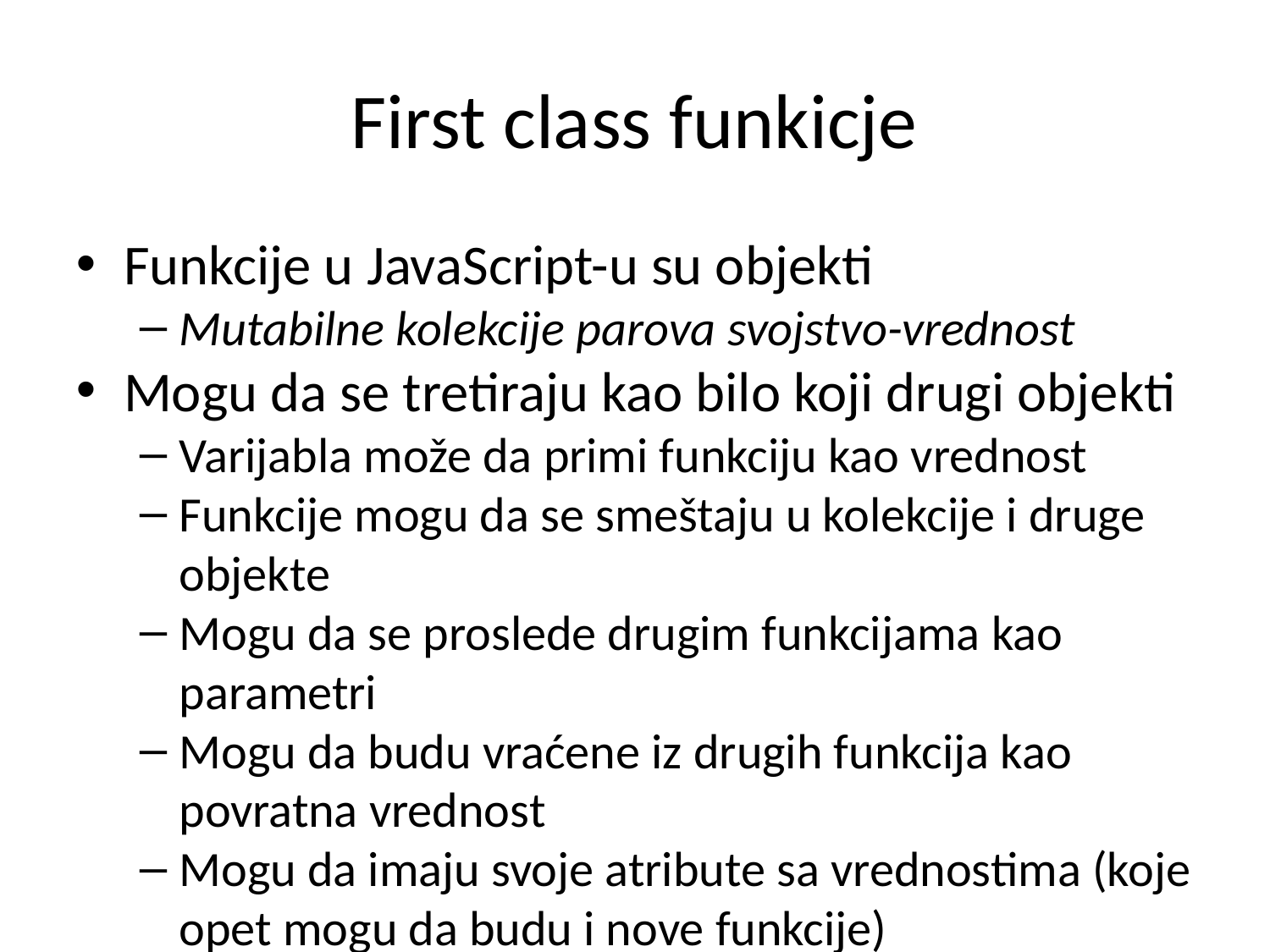

First class funkicje
Funkcije u JavaScript-u su objekti
Mutabilne kolekcije parova svojstvo-vrednost
Mogu da se tretiraju kao bilo koji drugi objekti
Varijabla može da primi funkciju kao vrednost
Funkcije mogu da se smeštaju u kolekcije i druge objekte
Mogu da se proslede drugim funkcijama kao parametri
Mogu da budu vraćene iz drugih funkcija kao povratna vrednost
Mogu da imaju svoje atribute sa vrednostima (koje opet mogu da budu i nove funkcije)
Razlikuju se od ostalih objekata jer mogu da se izvrše (can be invoked)